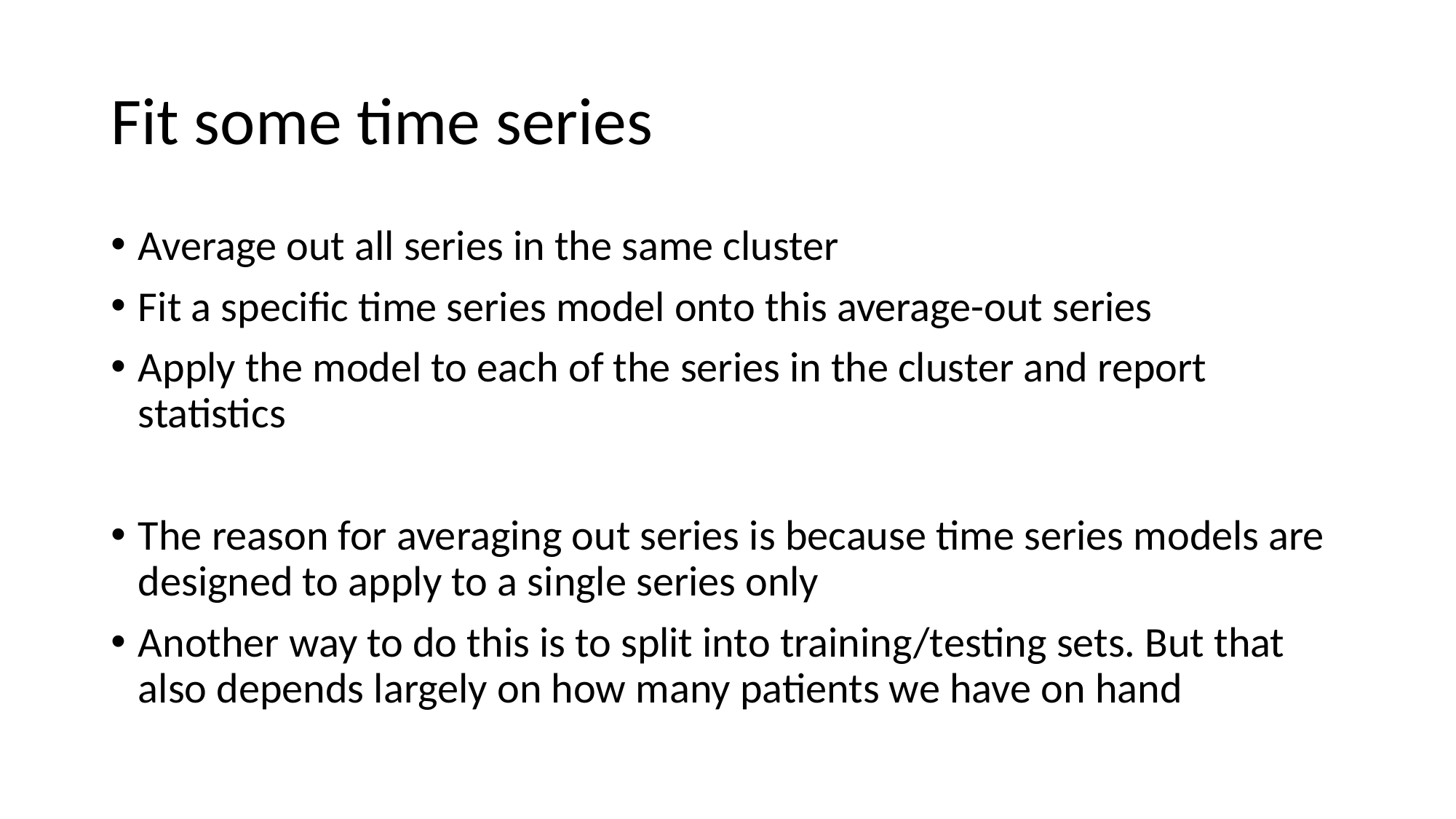

# Fit some time series
Average out all series in the same cluster
Fit a specific time series model onto this average-out series
Apply the model to each of the series in the cluster and report statistics

The reason for averaging out series is because time series models are designed to apply to a single series only
Another way to do this is to split into training/testing sets. But that also depends largely on how many patients we have on hand